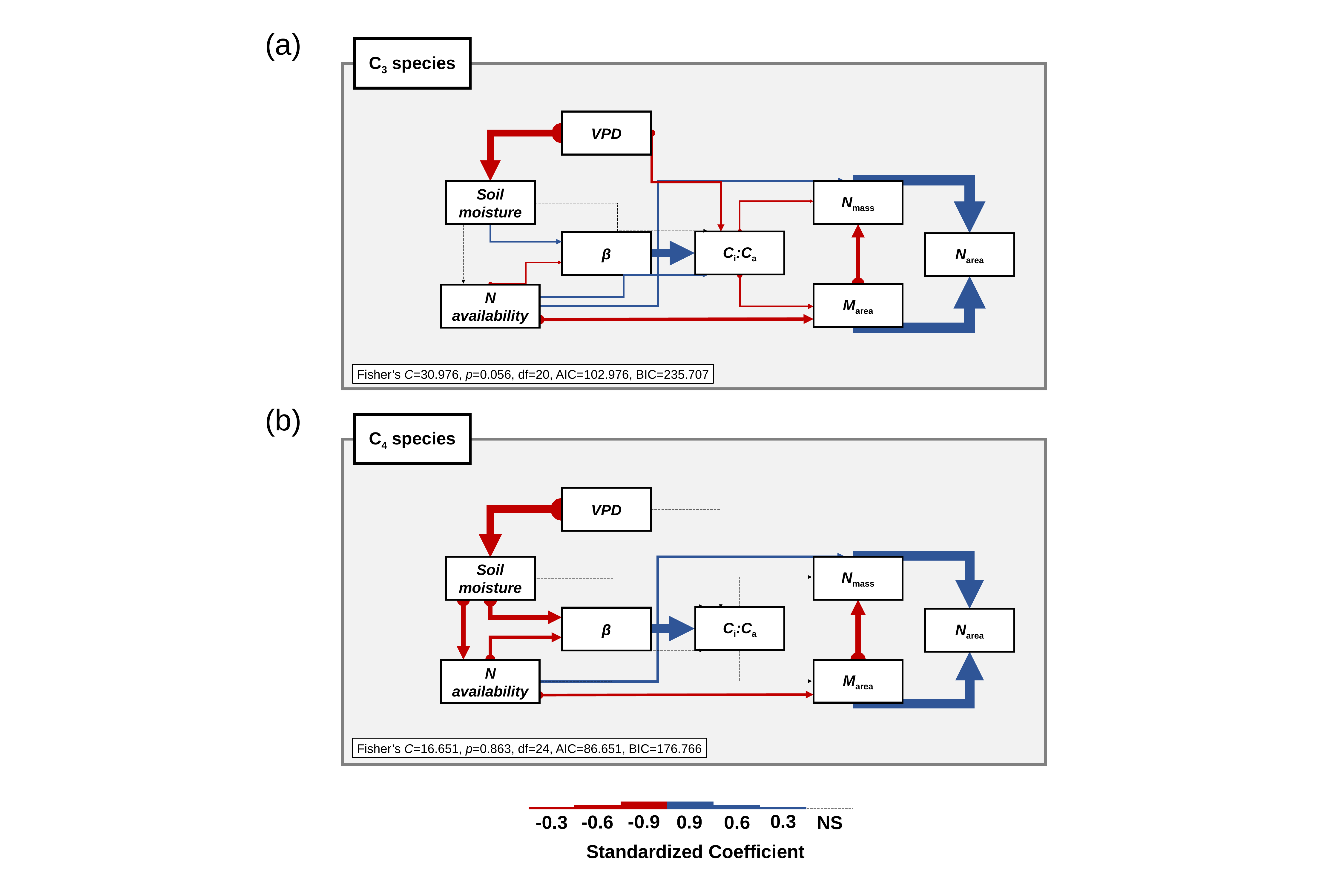

(a)
C3 species

VPD
Soil moisture
Nmass
Ci:Ca
β
Νarea
Marea
N availability
Fisher’s C=30.976, p=0.056, df=20, AIC=102.976, BIC=235.707
(b)
C4 species

VPD
Soil moisture
Nmass
Ci:Ca
β
Νarea
Marea
N availability
Fisher’s C=16.651, p=0.863, df=24, AIC=86.651, BIC=176.766

0.3
-0.9
-0.6
0.9
0.6
-0.3

Standardized Coefficient
NS